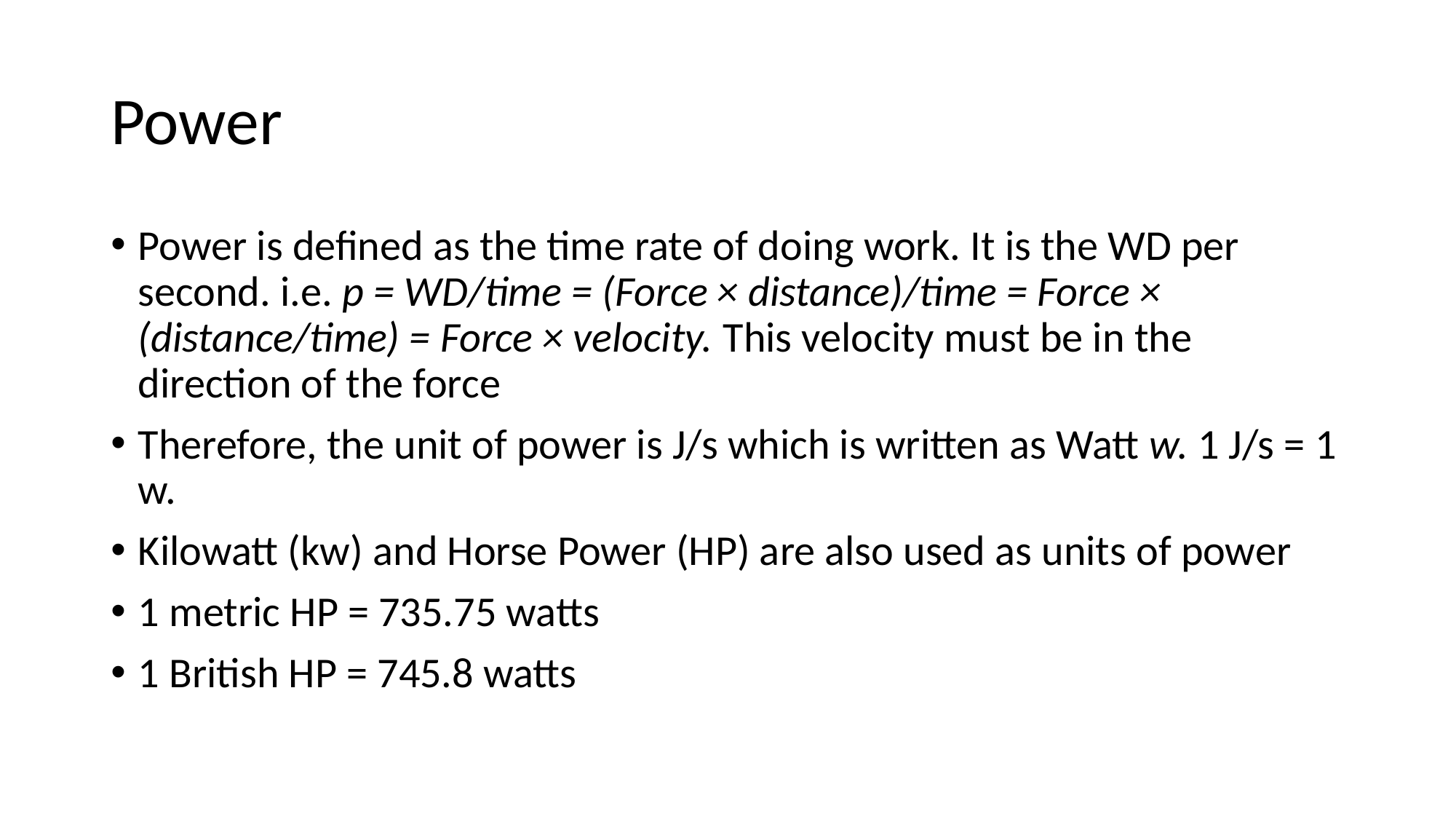

# Power
Power is defined as the time rate of doing work. It is the WD per second. i.e. p = WD/time = (Force × distance)/time = Force × (distance/time) = Force × velocity. This velocity must be in the direction of the force
Therefore, the unit of power is J/s which is written as Watt w. 1 J/s = 1 w.
Kilowatt (kw) and Horse Power (HP) are also used as units of power
1 metric HP = 735.75 watts
1 British HP = 745.8 watts